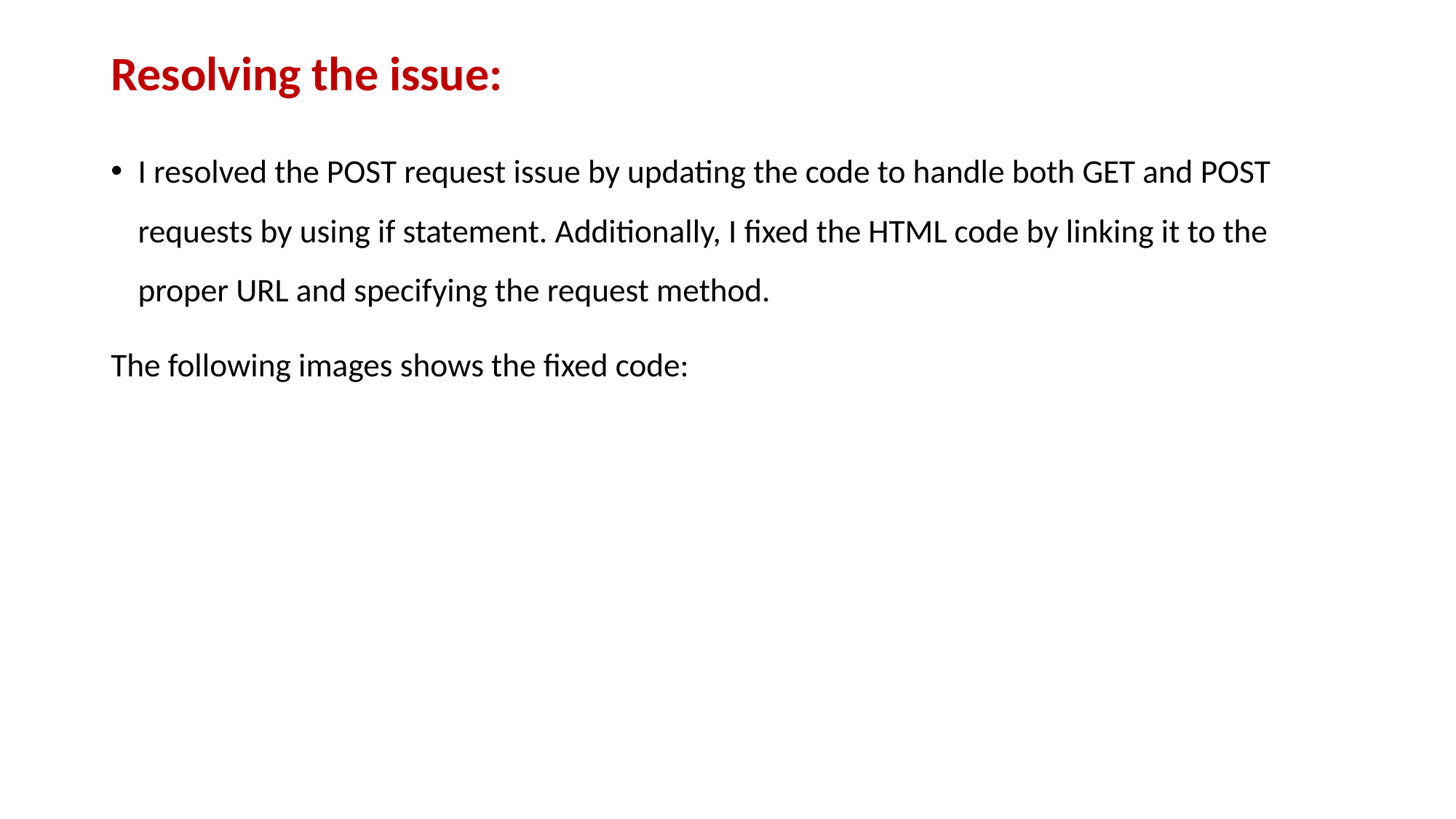

# Resolving the issue:
I resolved the POST request issue by updating the code to handle both GET and POST requests by using if statement. Additionally, I fixed the HTML code by linking it to the proper URL and specifying the request method.
The following images shows the fixed code: